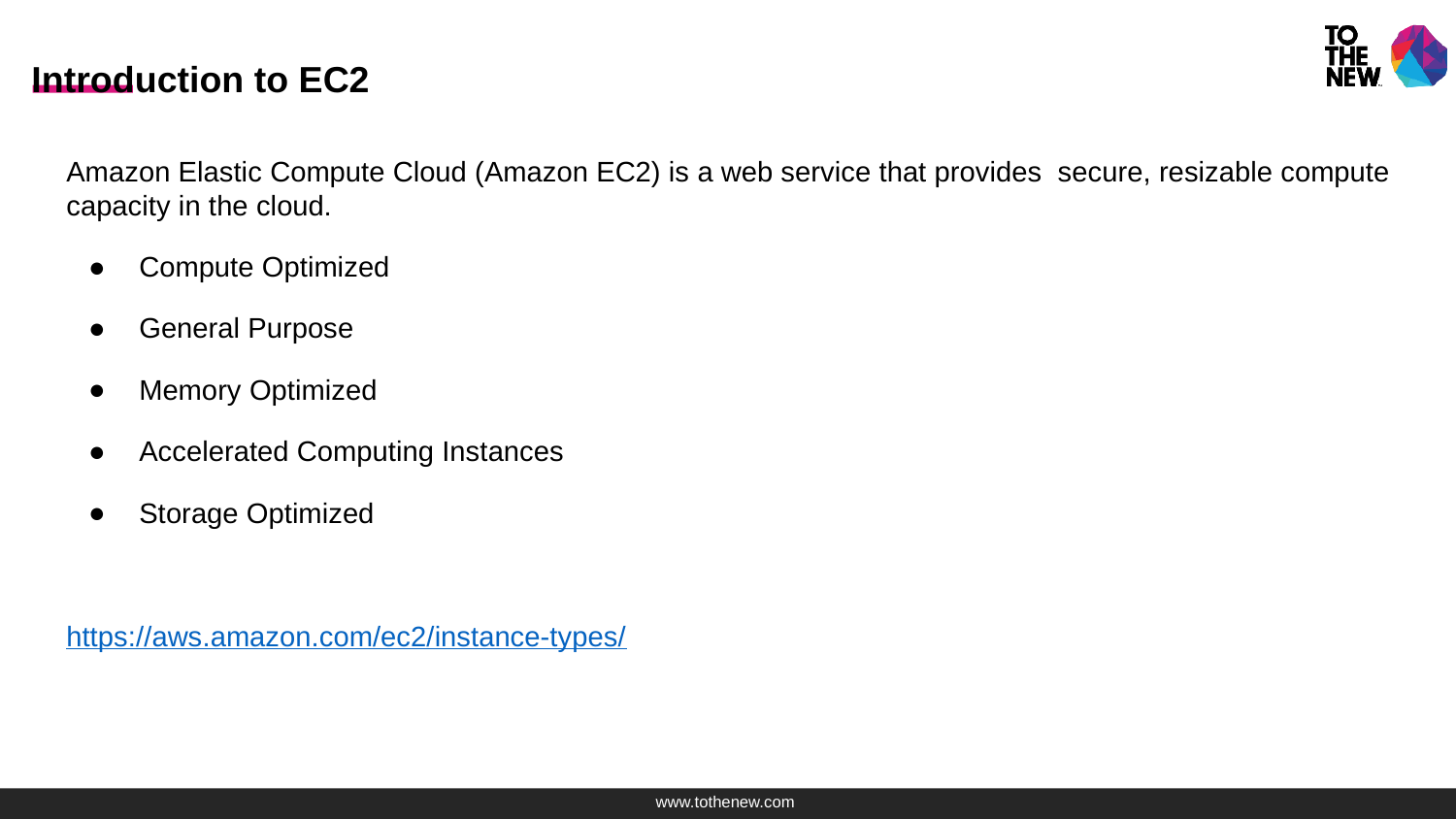

# Introduction to EC2
Amazon Elastic Compute Cloud (Amazon EC2) is a web service that provides  secure, resizable compute capacity in the cloud.
Compute Optimized
General Purpose
Memory Optimized
Accelerated Computing Instances
Storage Optimized

https://aws.amazon.com/ec2/instance-types/